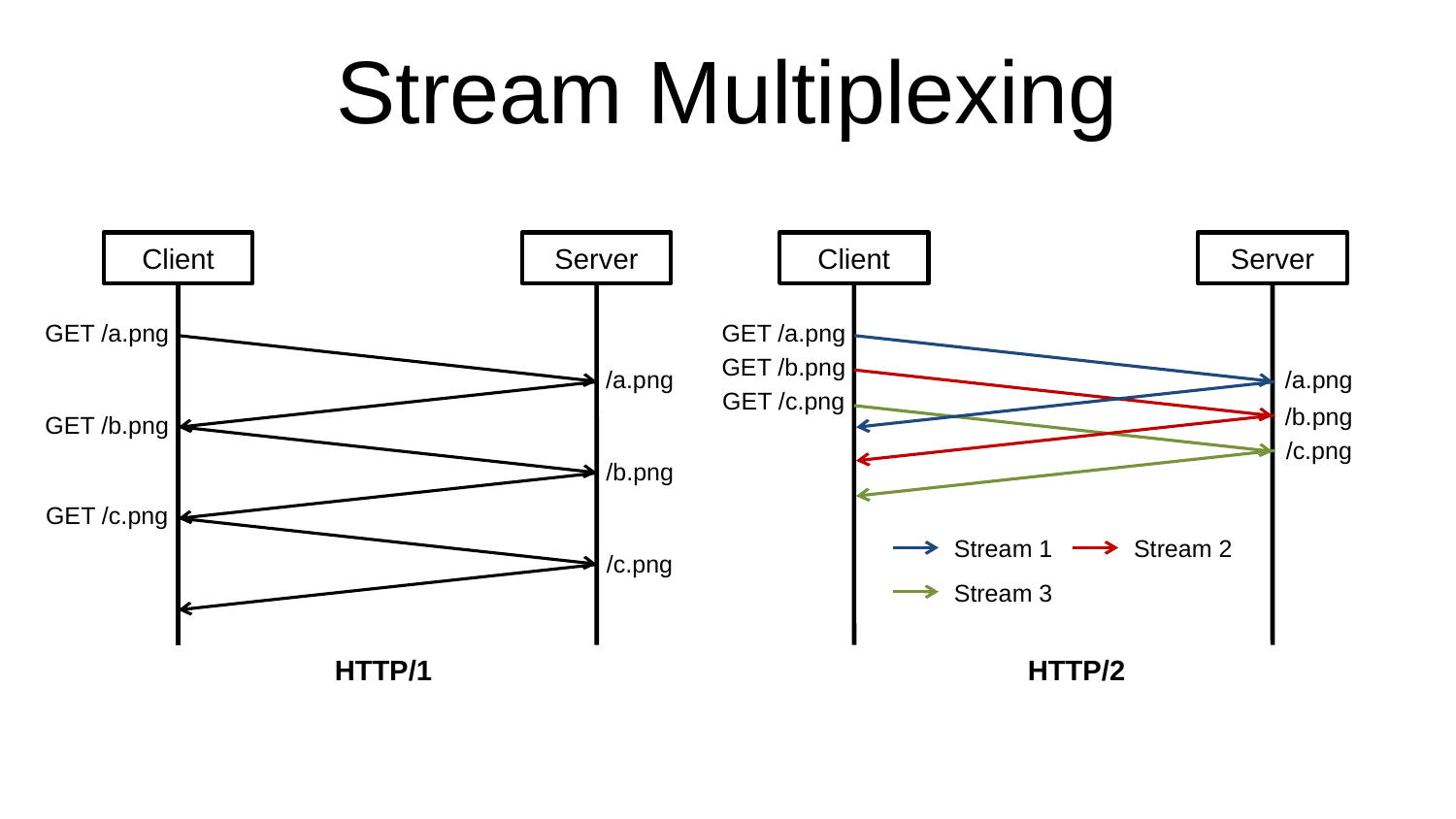

# Stream Multiplexing
Client
Server
Client
Server
GET /a.png
GET /a.png
GET /b.png
/a.png
/a.png
GET /c.png
/b.png
GET /b.png
/c.png
/b.png
GET /c.png
Stream 1
Stream 2
/c.png
Stream 3
HTTP/1
HTTP/2